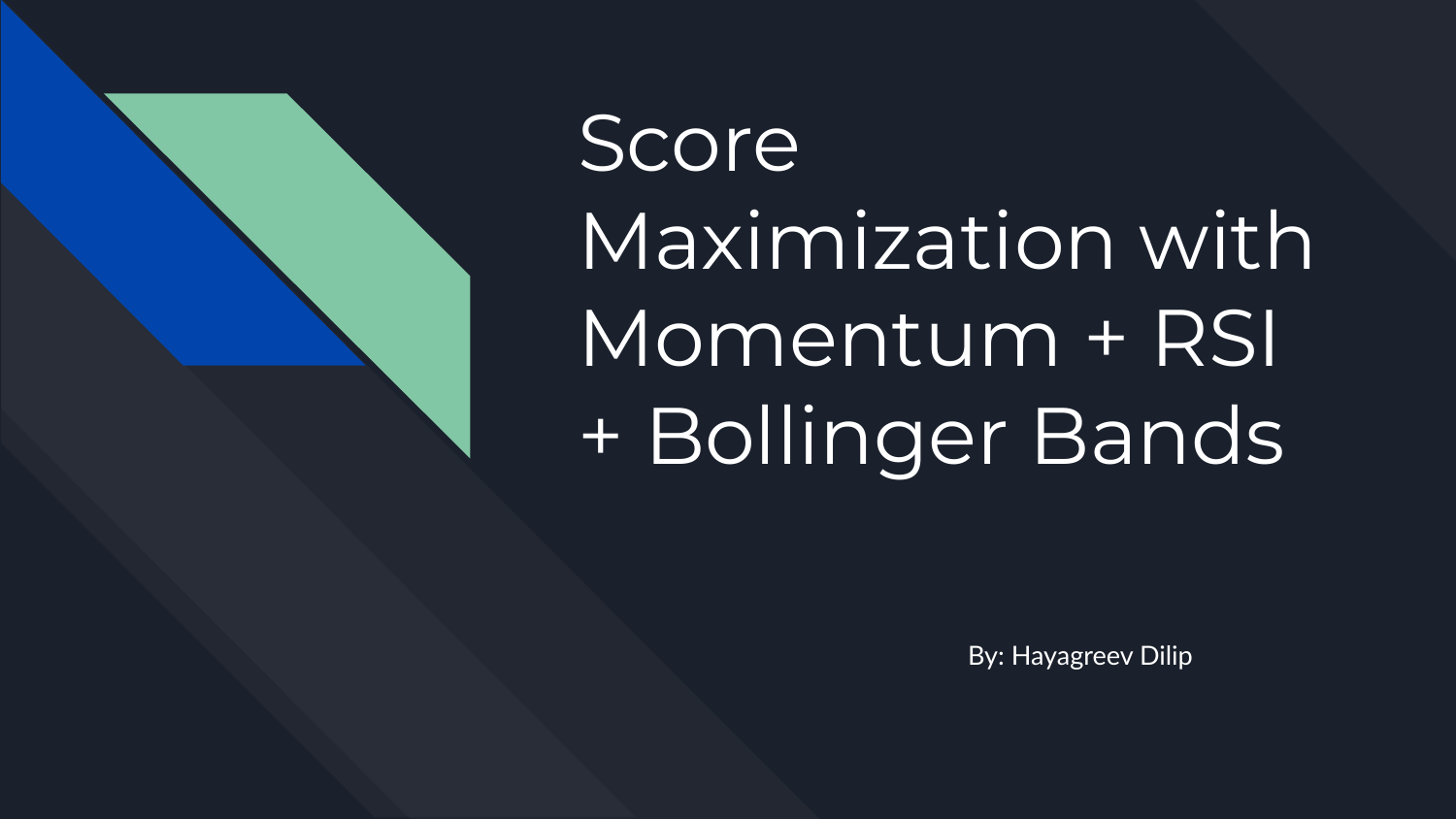

# Score Maximization with Momentum + RSI + Bollinger Bands
By: Hayagreev Dilip